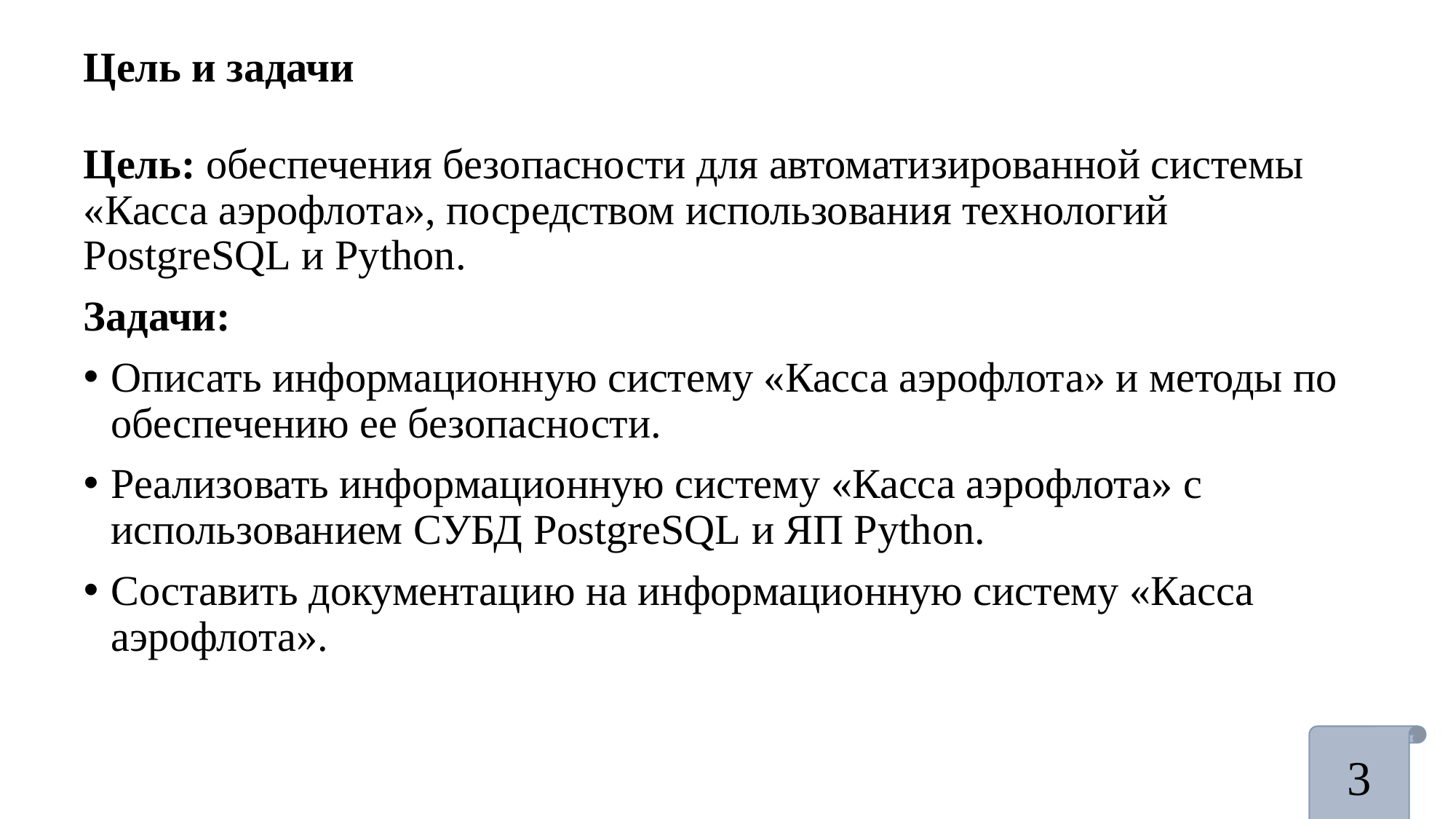

# Цель и задачи
Цель: обеспечения безопасности для автоматизированной системы «Касса аэрофлота», посредством использования технологий PostgreSQL и Python.
Задачи:
Описать информационную систему «Касса аэрофлота» и методы по обеспечению ее безопасности.
Реализовать информационную систему «Касса аэрофлота» с использованием СУБД PostgreSQL и ЯП Python.
Составить документацию на информационную систему «Касса аэрофлота».

3